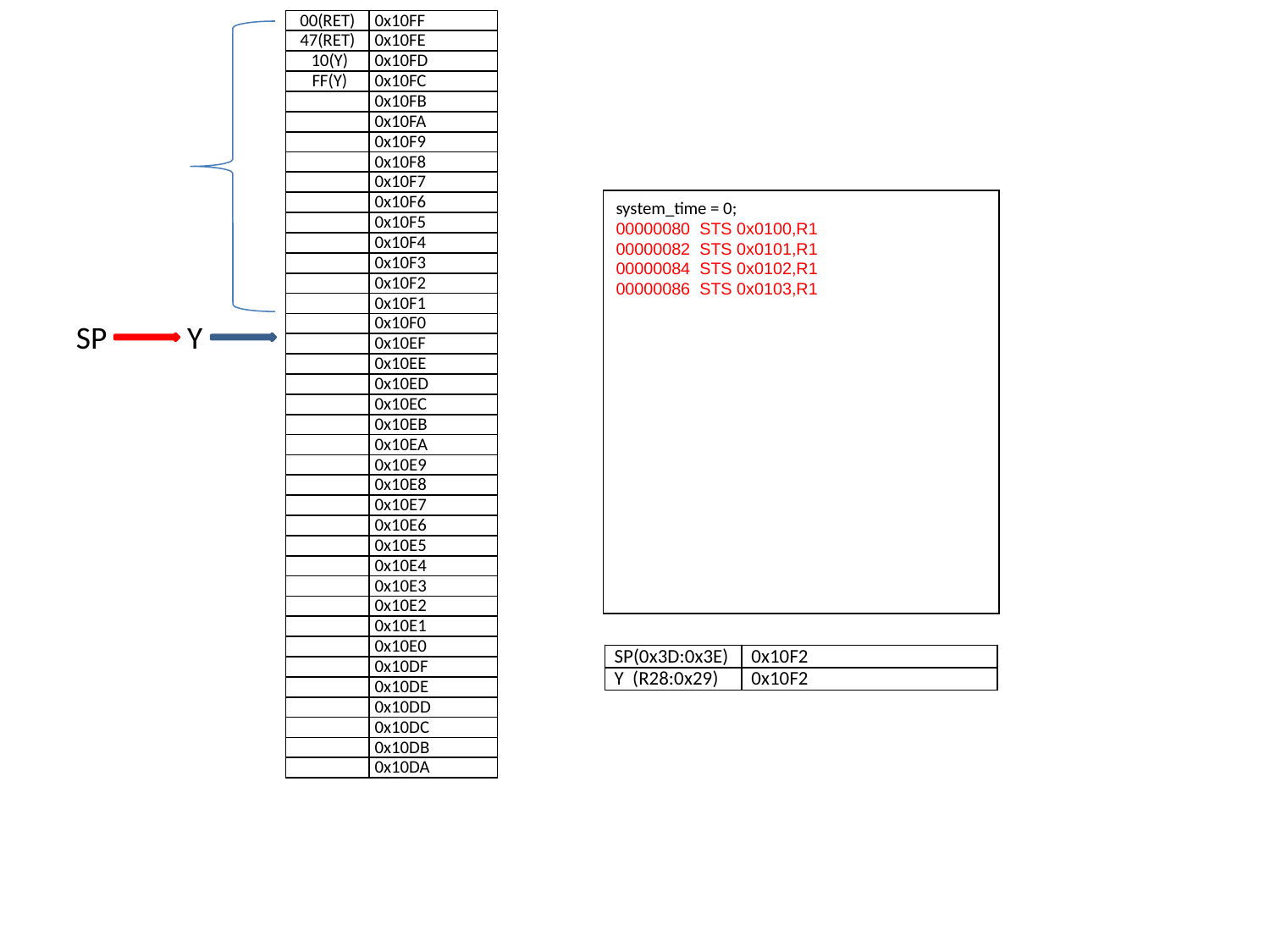

| 00(RET) | 0x10FF |
| --- | --- |
| 47(RET) | 0x10FE |
| 10(Y) | 0x10FD |
| FF(Y) | 0x10FC |
|  | 0x10FB |
|  | 0x10FA |
|  | 0x10F9 |
|  | 0x10F8 |
|  | 0x10F7 |
|  | 0x10F6 |
|  | 0x10F5 |
|  | 0x10F4 |
|  | 0x10F3 |
|  | 0x10F2 |
|  | 0x10F1 |
|  | 0x10F0 |
|  | 0x10EF |
|  | 0x10EE |
|  | 0x10ED |
|  | 0x10EC |
|  | 0x10EB |
|  | 0x10EA |
|  | 0x10E9 |
|  | 0x10E8 |
|  | 0x10E7 |
|  | 0x10E6 |
|  | 0x10E5 |
|  | 0x10E4 |
|  | 0x10E3 |
|  | 0x10E2 |
|  | 0x10E1 |
|  | 0x10E0 |
|  | 0x10DF |
|  | 0x10DE |
|  | 0x10DD |
|  | 0x10DC |
|  | 0x10DB |
|  | 0x10DA |

system_time = 0;
00000080  STS 0x0100,R1
00000082  STS 0x0101,R1
00000084  STS 0x0102,R1
00000086  STS 0x0103,R1

SP

Y

| SP(0x3D:0x3E) | 0x10F2 |
| --- | --- |
| Y (R28:0x29) | 0x10F2 |
SP(0x3D:0x3E)

Y  (R28:0x29)